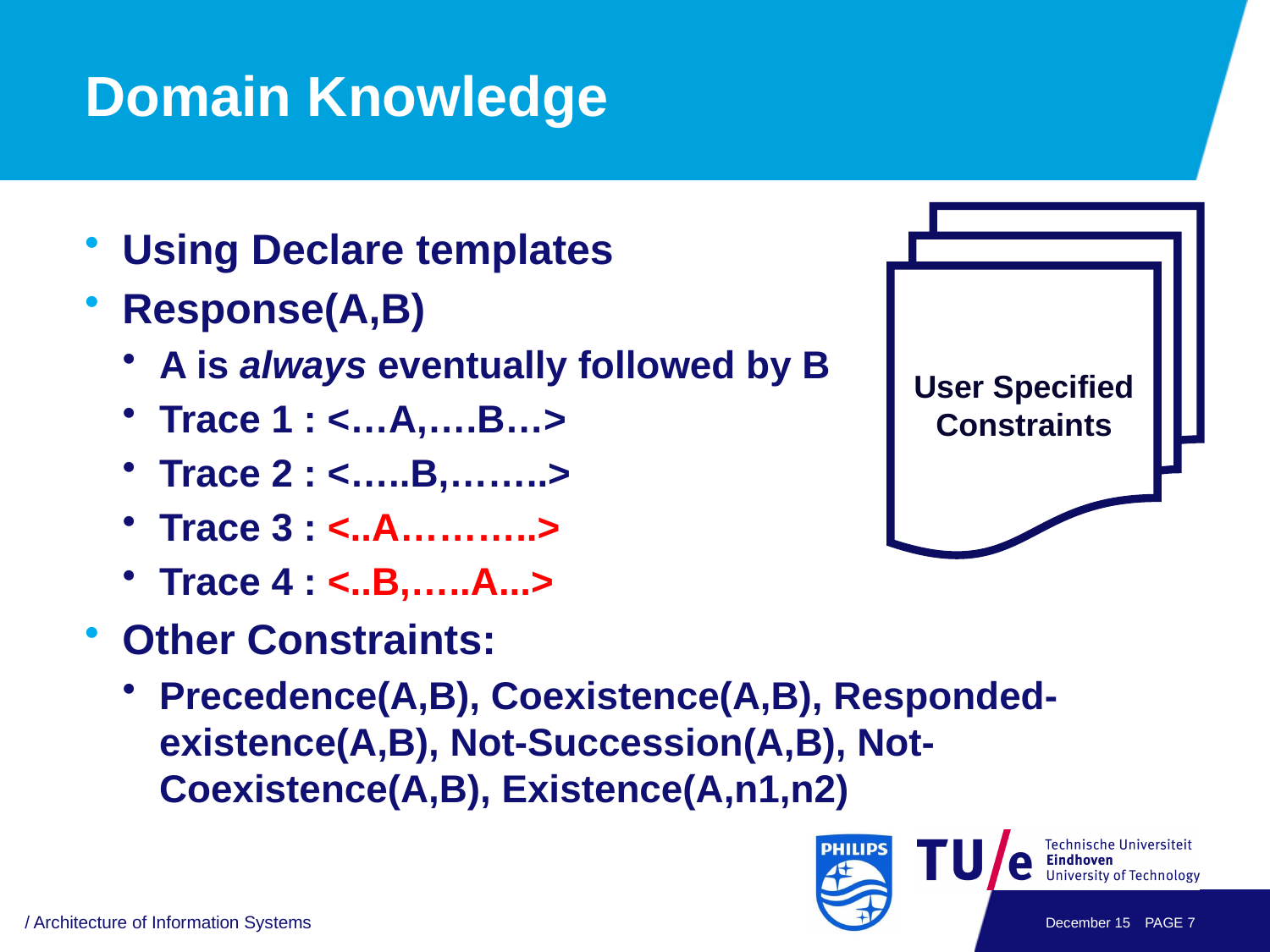

# Domain Knowledge
User Specified Constraints
Using Declare templates
Response(A,B)
A is always eventually followed by B
Trace 1 : <…A,….B…>
Trace 2 : <…..B,……..>
Trace 3 : <..A………..>
Trace 4 : <..B,…..A...>
Other Constraints:
Precedence(A,B), Coexistence(A,B), Responded-existence(A,B), Not-Succession(A,B), Not-Coexistence(A,B), Existence(A,n1,n2)
/ Architecture of Information Systems
December 15
PAGE 7